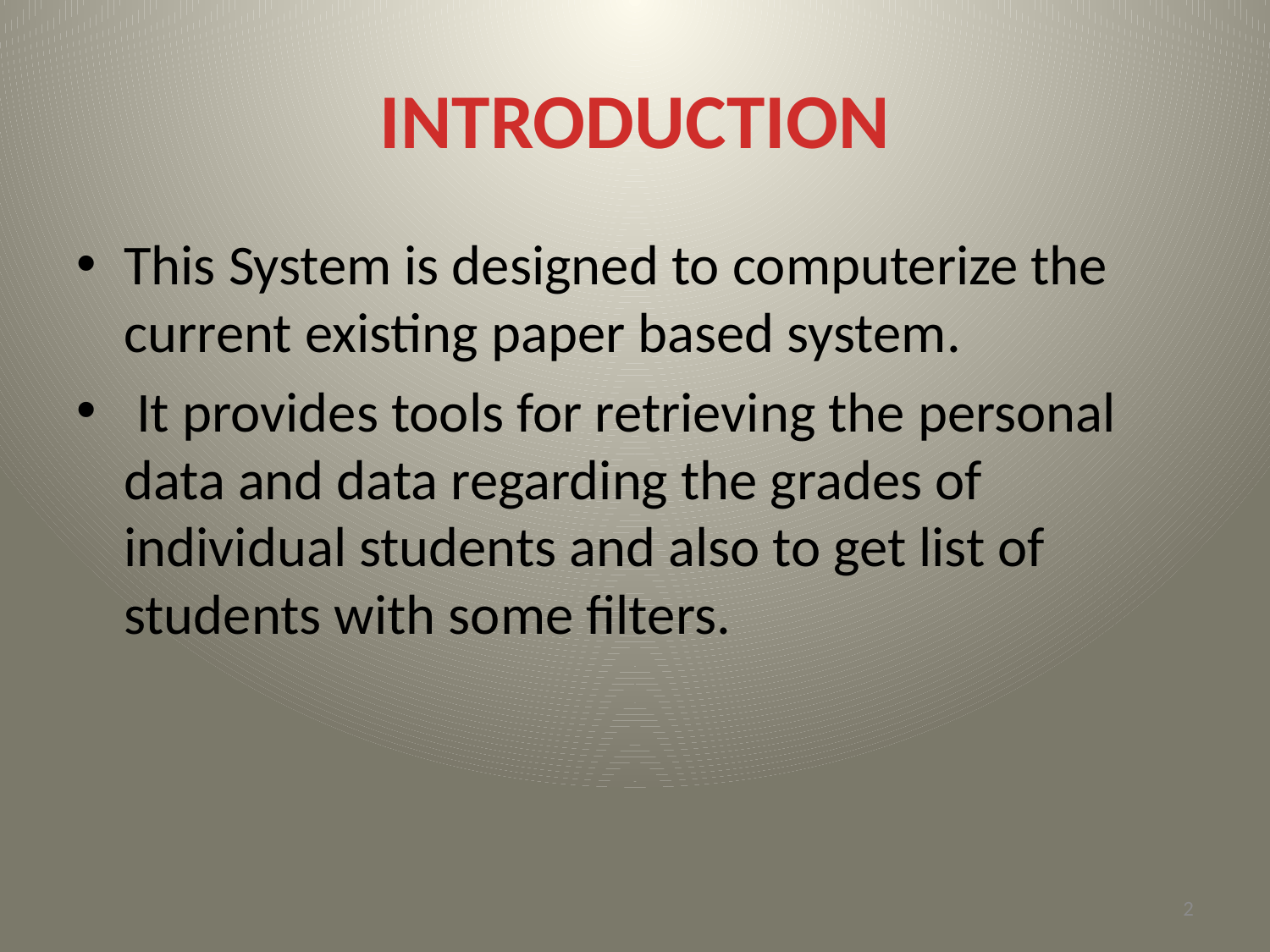

# INTRODUCTION
This System is designed to computerize the current existing paper based system.
 It provides tools for retrieving the personal data and data regarding the grades of individual students and also to get list of students with some filters.

2